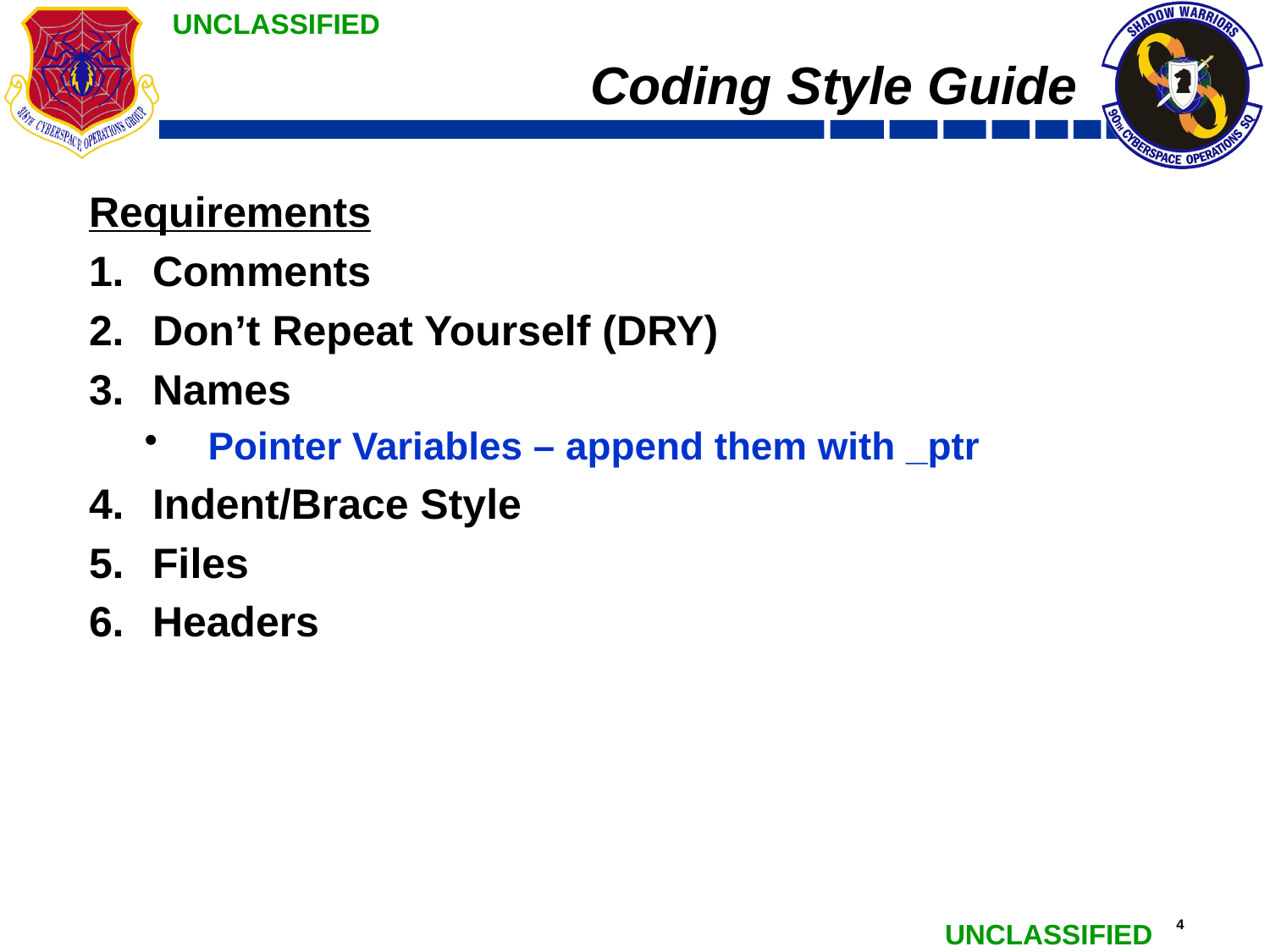

# Coding Style Guide
Requirements
Comments
Don’t Repeat Yourself (DRY)
Names
Pointer Variables – append them with _ptr
Indent/Brace Style
Files
Headers